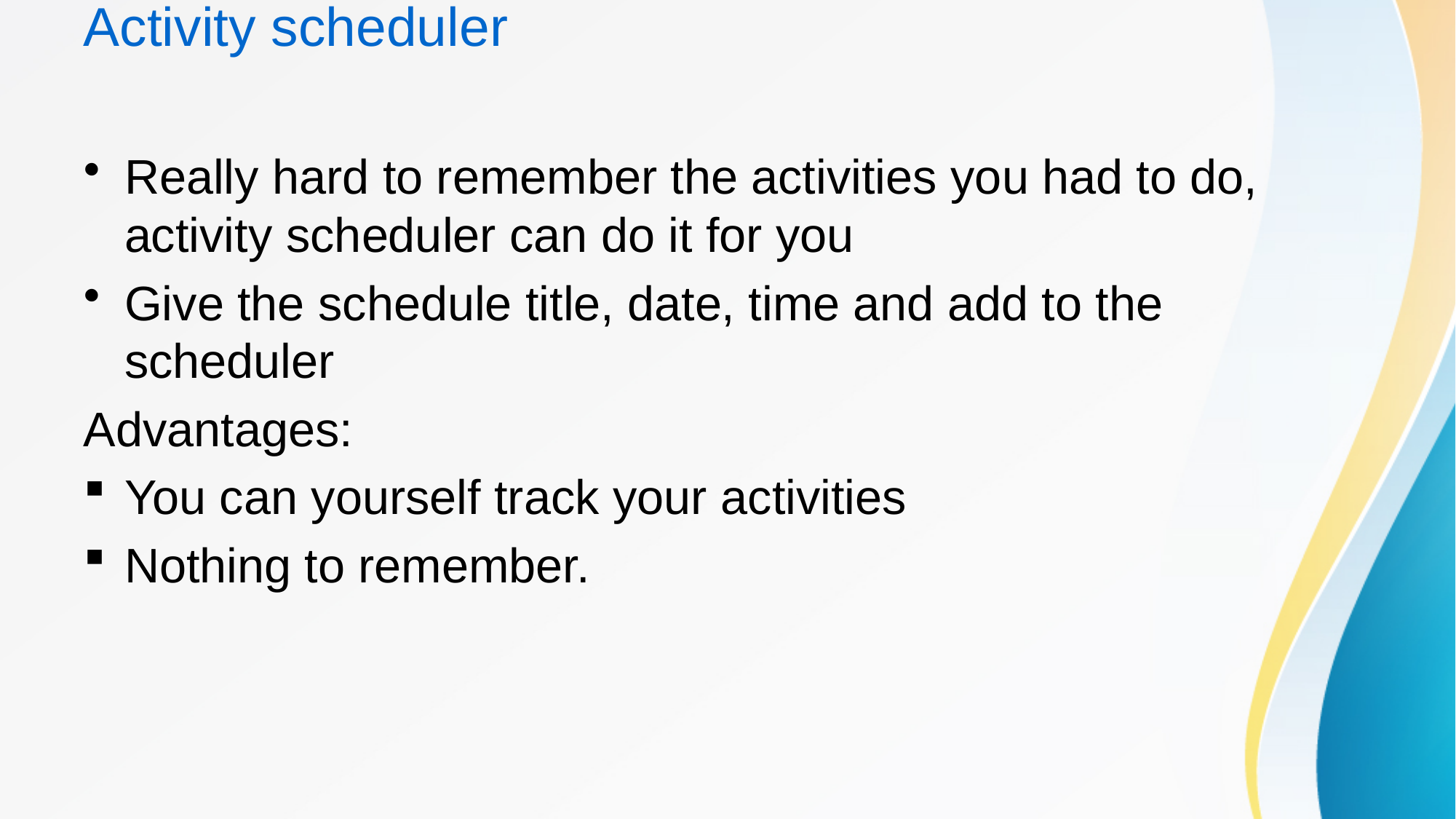

# Activity scheduler
Really hard to remember the activities you had to do, activity scheduler can do it for you
Give the schedule title, date, time and add to the scheduler
Advantages:
You can yourself track your activities
Nothing to remember.